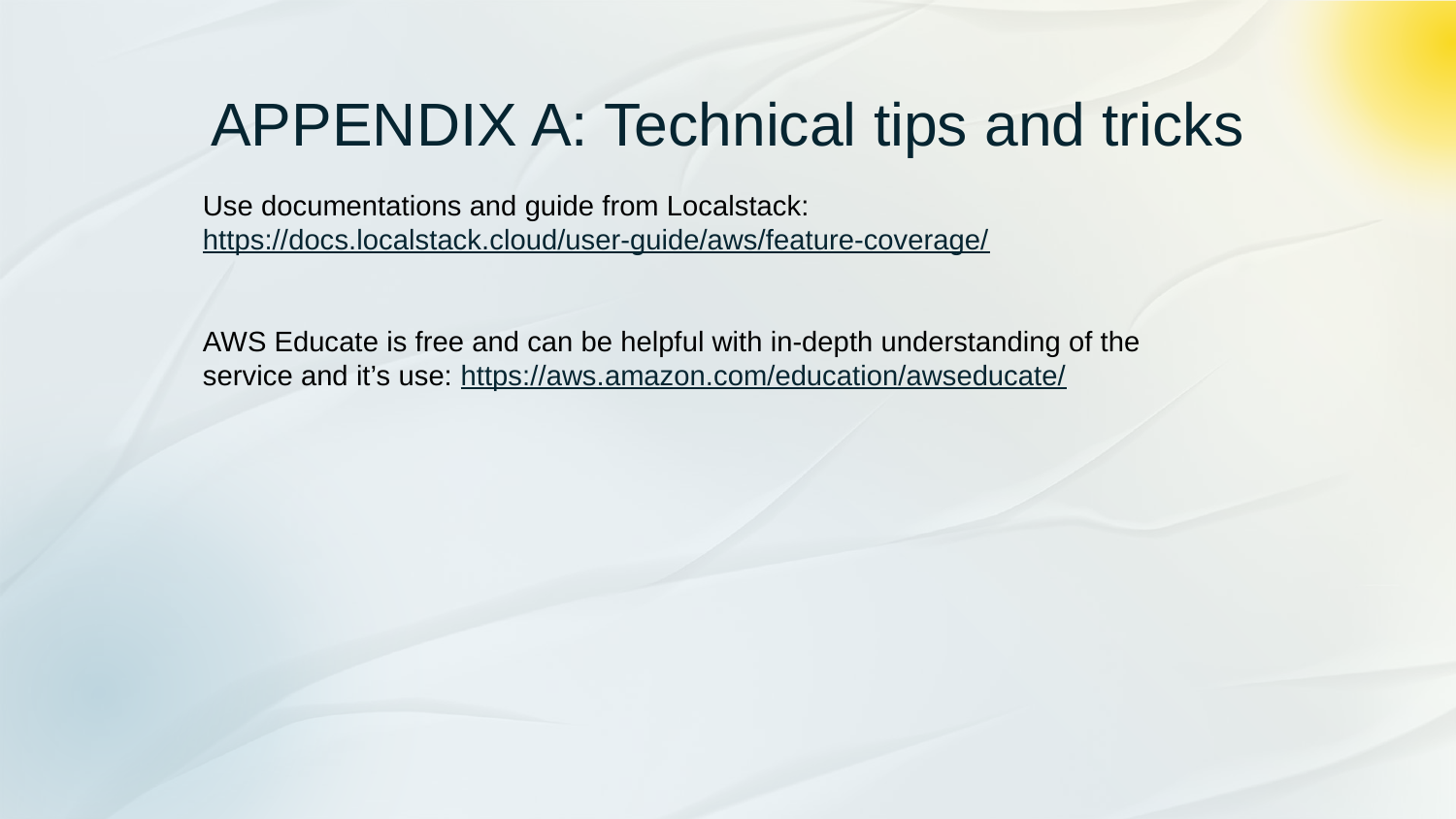

# APPENDIX A: Technical tips and tricks
Use documentations and guide from Localstack: https://docs.localstack.cloud/user-guide/aws/feature-coverage/

AWS Educate is free and can be helpful with in-depth understanding of the service and it’s use: https://aws.amazon.com/education/awseducate/